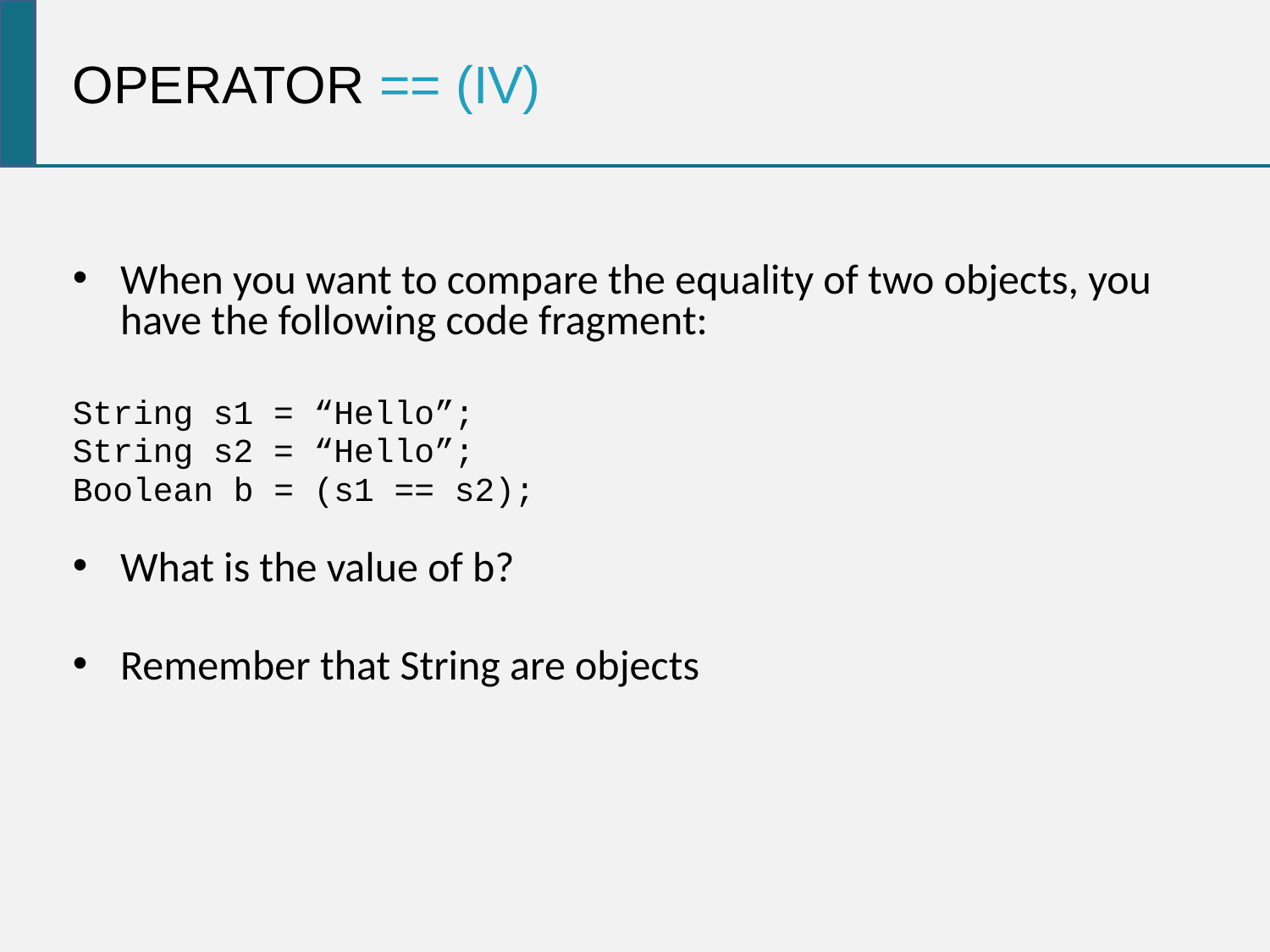

Operator == (iv)

When you want to compare the equality of two objects, you have the following code fragment:

String s1 = “Hello”;
String s2 = “Hello”;
Boolean b = (s1 == s2);

What is the value of b?

Remember that String are objects